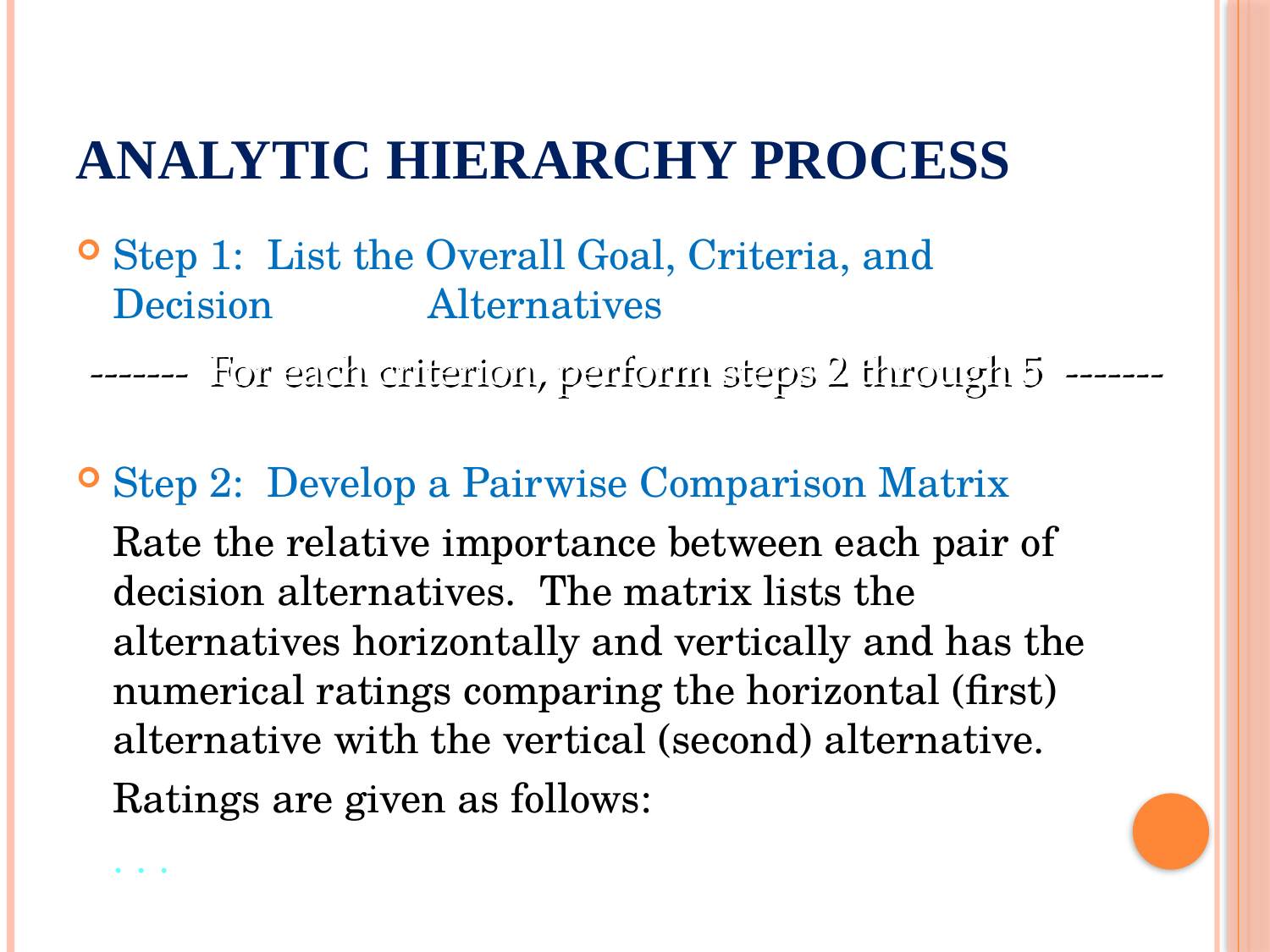

# Analytic Hierarchy Process
Step 1:  List the Overall Goal, Criteria, and Decision 	      Alternatives

Step 2:  Develop a Pairwise Comparison Matrix
		Rate the relative importance between each pair of decision alternatives.  The matrix lists the alternatives horizontally and vertically and has the numerical ratings comparing the horizontal (first) alternative with the vertical (second) alternative.
		Ratings are given as follows:
 							. . .
-------  For each criterion, perform steps 2 through 5  -------